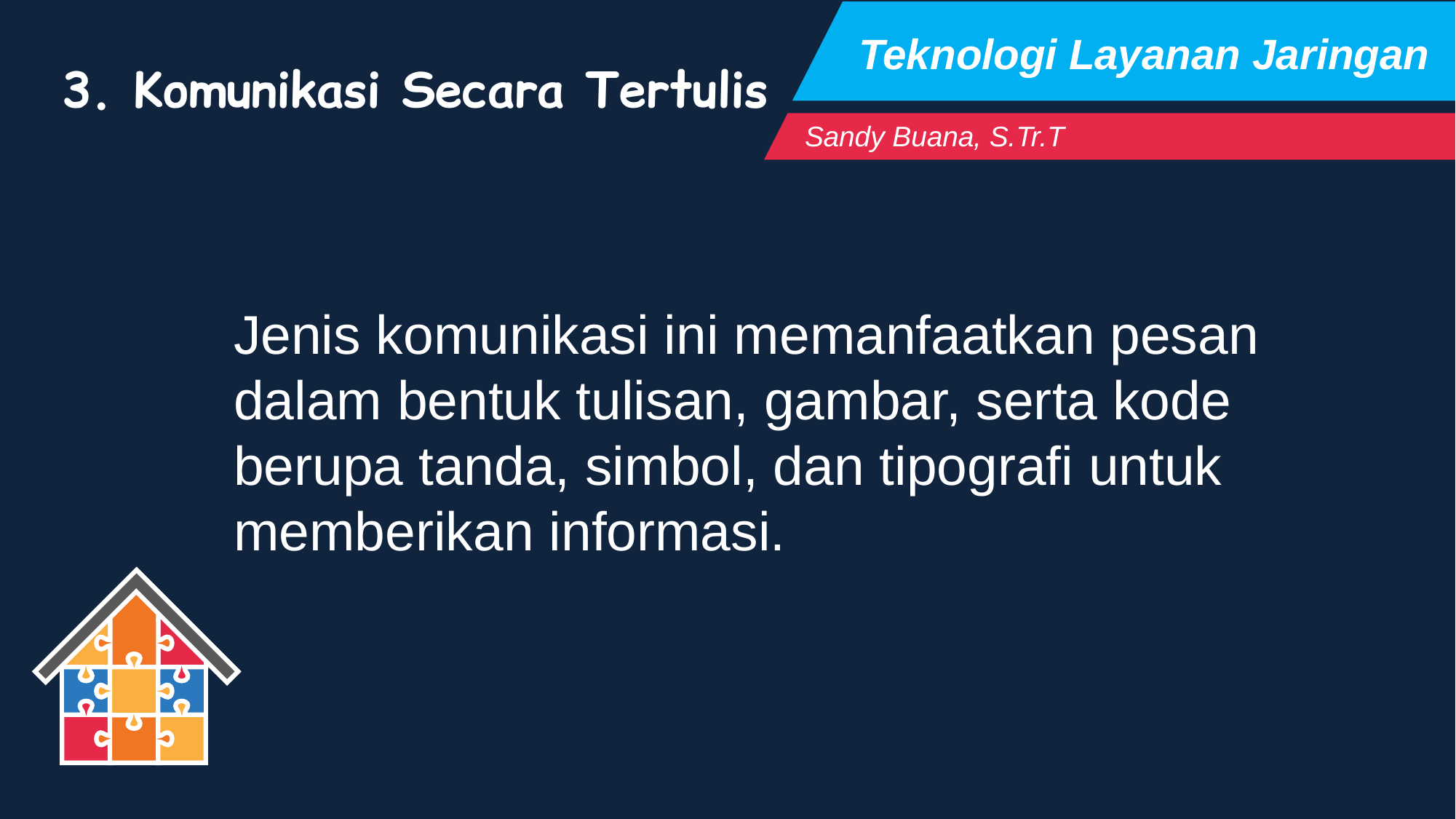

Teknologi Layanan Jaringan
3. Komunikasi Secara Tertulis

Sandy Buana, S.Tr.T
Jenis komunikasi ini memanfaatkan pesan dalam bentuk tulisan, gambar, serta kode berupa tanda, simbol, dan tipografi untuk memberikan informasi.